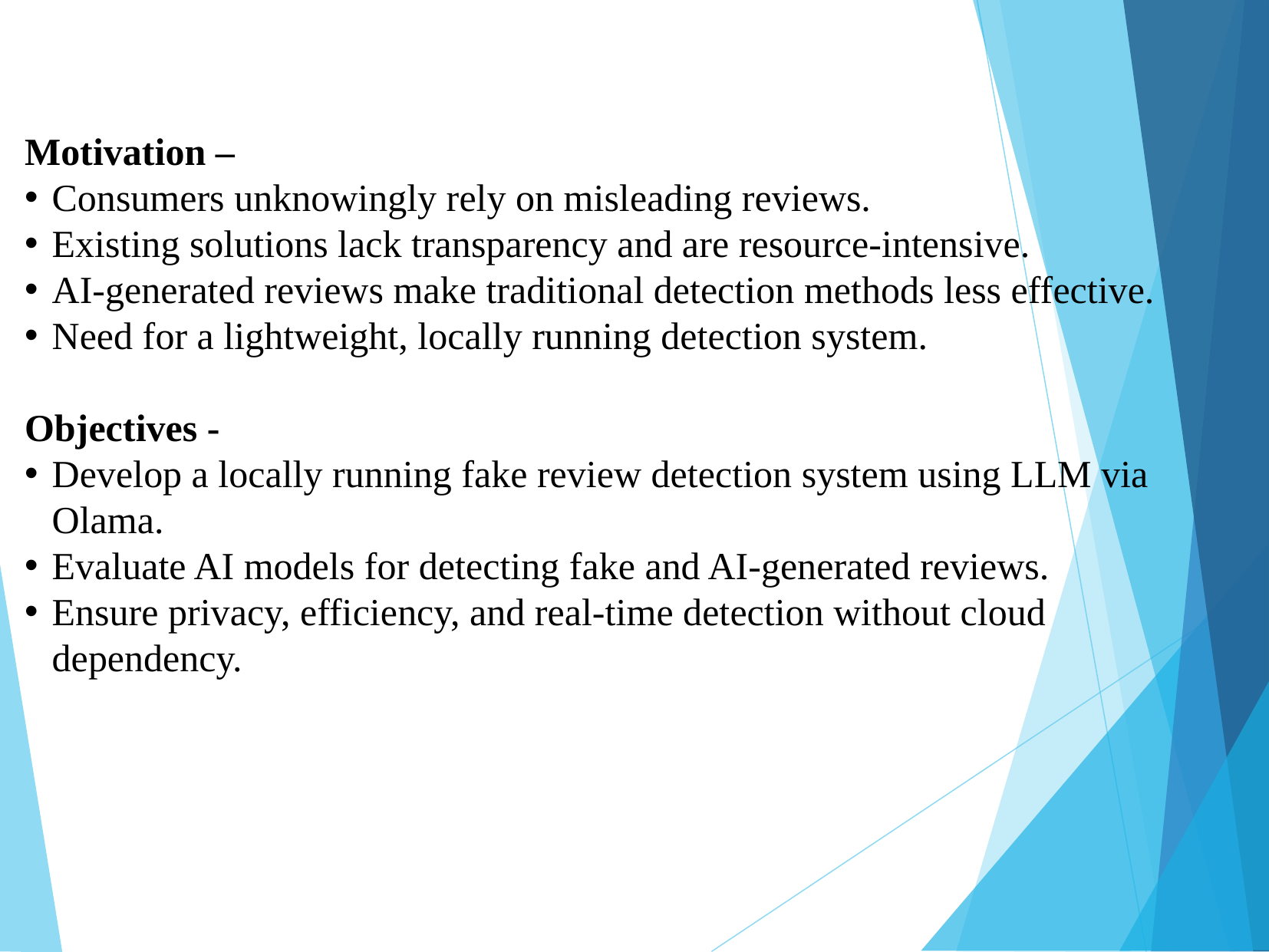

Motivation –
Consumers unknowingly rely on misleading reviews.
Existing solutions lack transparency and are resource-intensive.
AI-generated reviews make traditional detection methods less effective.
Need for a lightweight, locally running detection system.

Objectives -
Develop a locally running fake review detection system using LLM via Olama.
Evaluate AI models for detecting fake and AI-generated reviews.
Ensure privacy, efficiency, and real-time detection without cloud dependency.